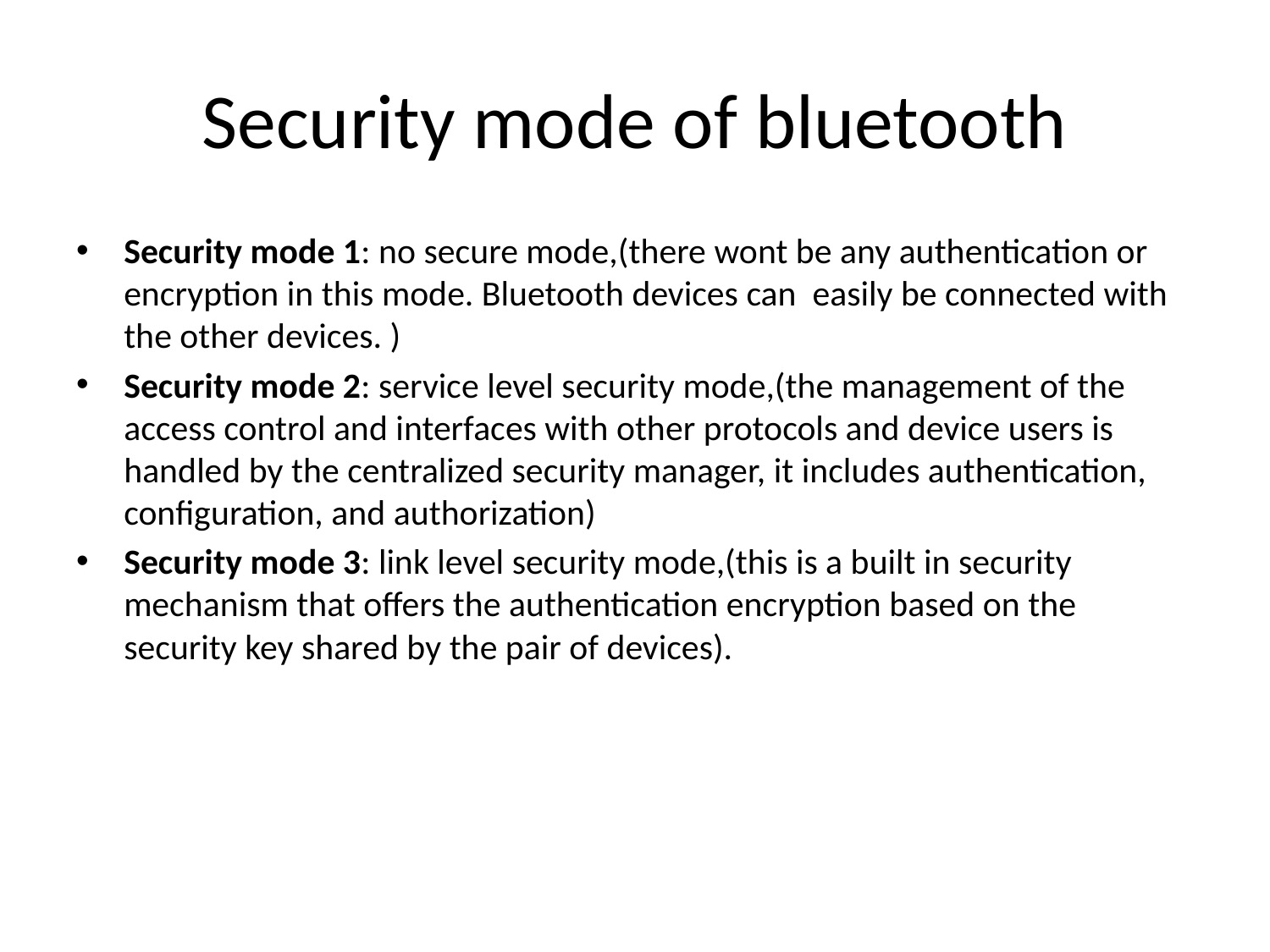

# Security mode of bluetooth
Security mode 1: no secure mode,(there wont be any authentication or encryption in this mode. Bluetooth devices can  easily be connected with the other devices. )
Security mode 2: service level security mode,(the management of the access control and interfaces with other protocols and device users is handled by the centralized security manager, it includes authentication, configuration, and authorization)
Security mode 3: link level security mode,(this is a built in security mechanism that offers the authentication encryption based on the security key shared by the pair of devices).